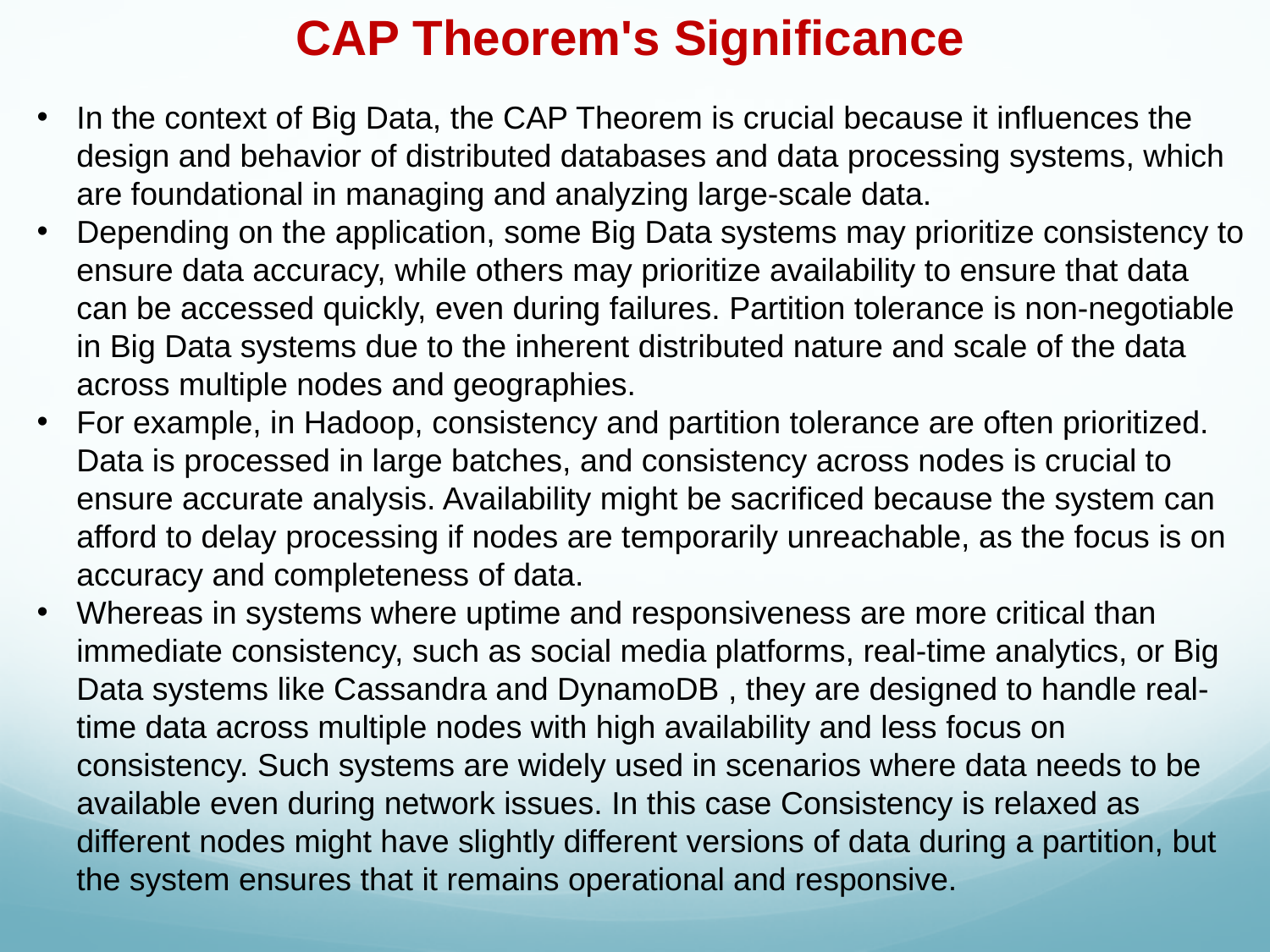

CAP Theorem's Significance
In the context of Big Data, the CAP Theorem is crucial because it influences the design and behavior of distributed databases and data processing systems, which are foundational in managing and analyzing large-scale data.
Depending on the application, some Big Data systems may prioritize consistency to ensure data accuracy, while others may prioritize availability to ensure that data can be accessed quickly, even during failures. Partition tolerance is non-negotiable in Big Data systems due to the inherent distributed nature and scale of the data across multiple nodes and geographies.
For example, in Hadoop, consistency and partition tolerance are often prioritized. Data is processed in large batches, and consistency across nodes is crucial to ensure accurate analysis. Availability might be sacrificed because the system can afford to delay processing if nodes are temporarily unreachable, as the focus is on accuracy and completeness of data.
Whereas in systems where uptime and responsiveness are more critical than immediate consistency, such as social media platforms, real-time analytics, or Big Data systems like Cassandra and DynamoDB , they are designed to handle real-time data across multiple nodes with high availability and less focus on consistency. Such systems are widely used in scenarios where data needs to be available even during network issues. In this case Consistency is relaxed as different nodes might have slightly different versions of data during a partition, but the system ensures that it remains operational and responsive.